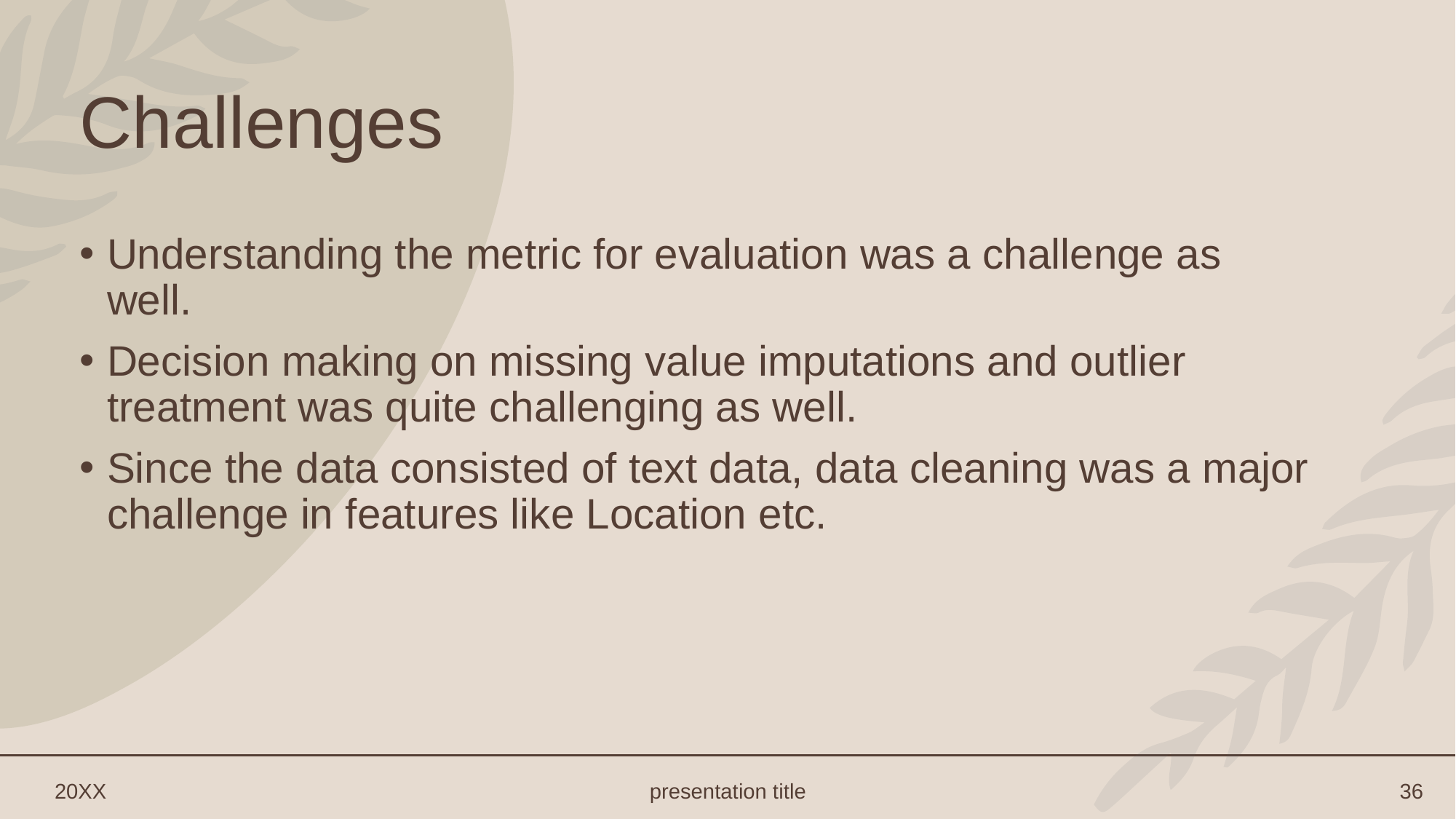

# Challenges
Understanding the metric for evaluation was a challenge as well.
Decision making on missing value imputations and outlier treatment was quite challenging as well.
Since the data consisted of text data, data cleaning was a major challenge in features like Location etc.
20XX
presentation title
36